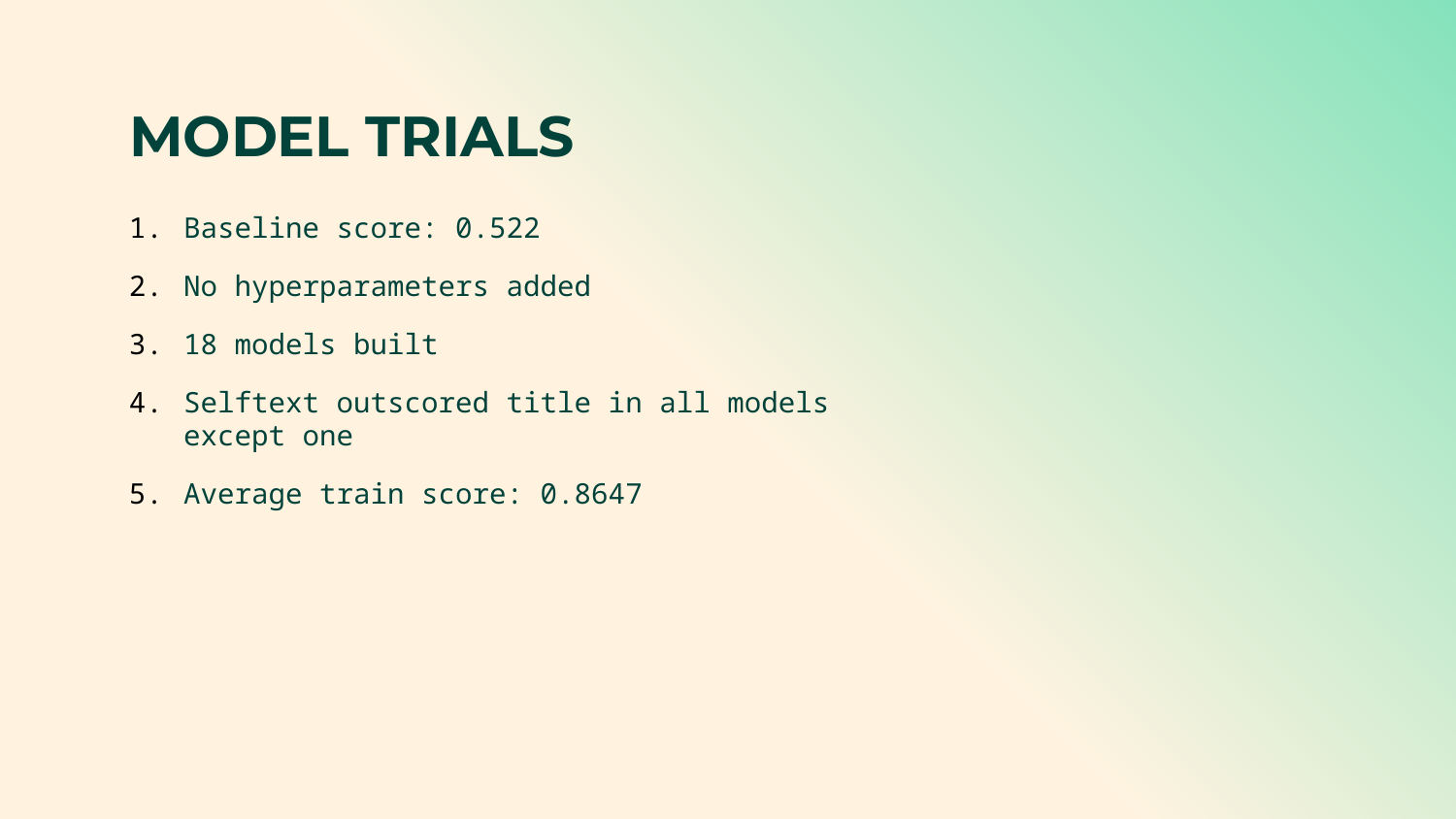

MODEL TRIALS
Baseline score: 0.522
No hyperparameters added
18 models built
Selftext outscored title in all models except one
Average train score: 0.8647